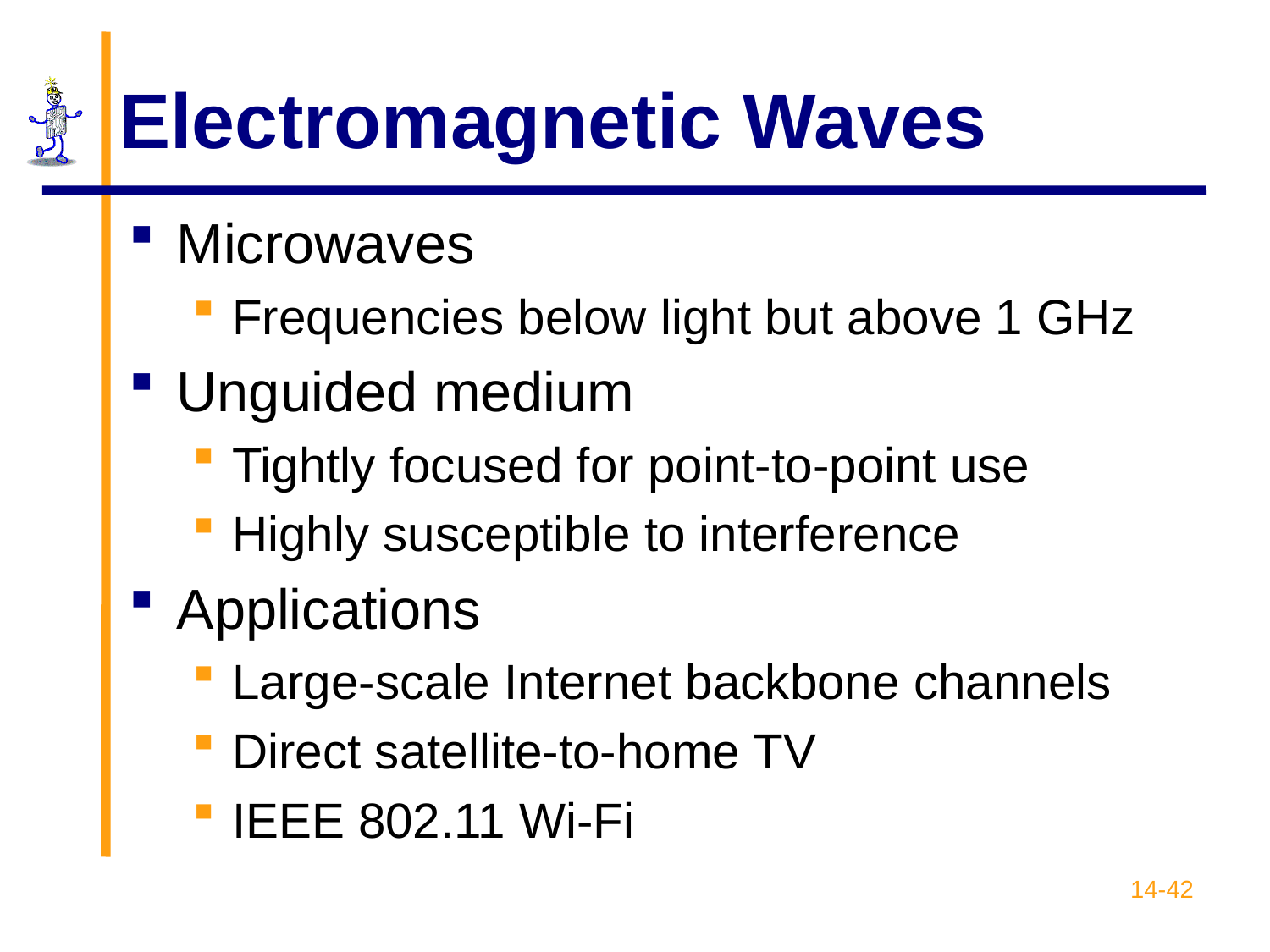

# Electromagnetic Waves
Microwaves
Frequencies below light but above 1 GHz
Unguided medium
Tightly focused for point-to-point use
Highly susceptible to interference
Applications
Large-scale Internet backbone channels
Direct satellite-to-home TV
IEEE 802.11 Wi-Fi
14-42